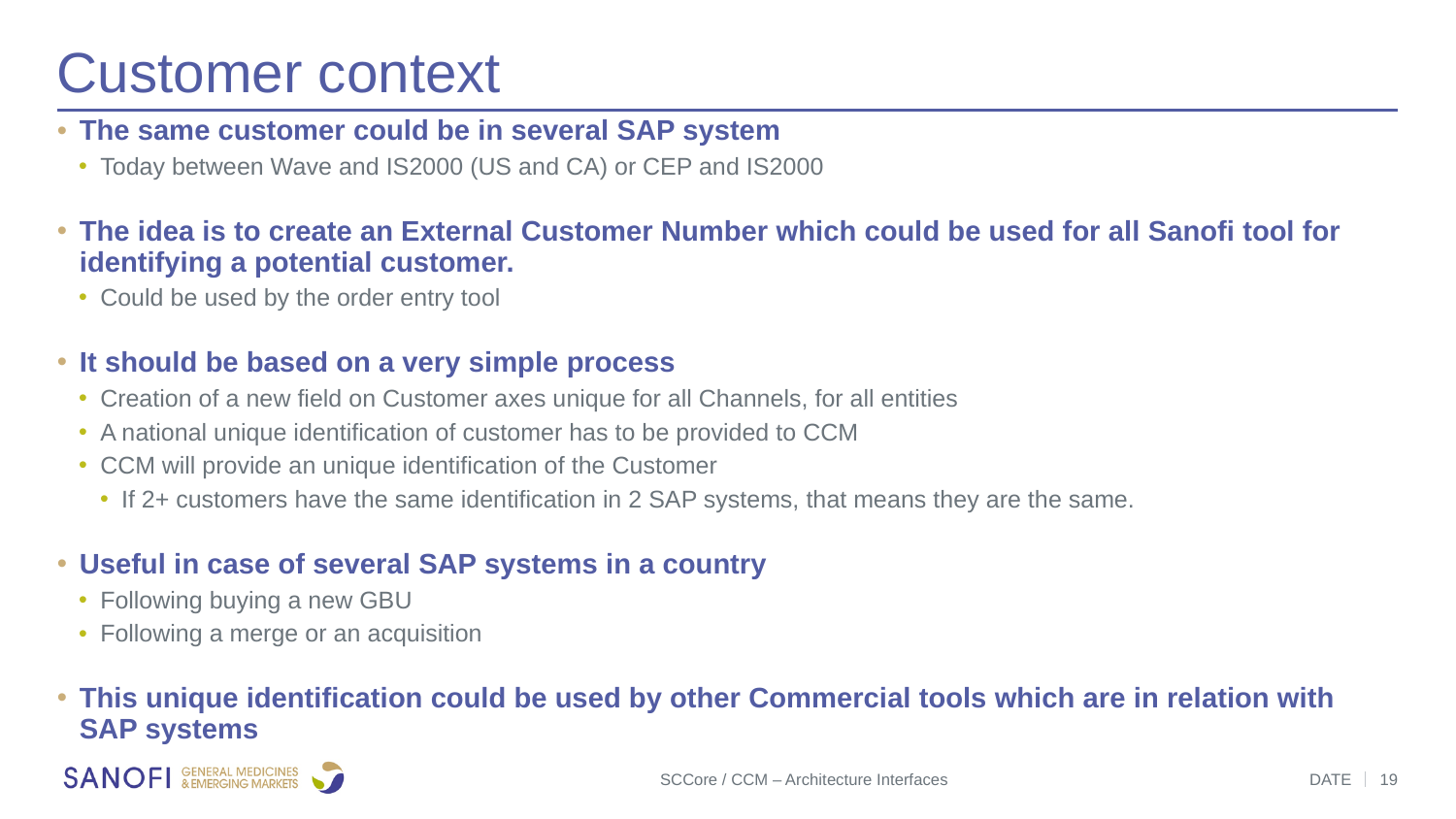

# Customer context
The same customer could be in several SAP system
Today between Wave and IS2000 (US and CA) or CEP and IS2000
The idea is to create an External Customer Number which could be used for all Sanofi tool for identifying a potential customer.
Could be used by the order entry tool
It should be based on a very simple process
Creation of a new field on Customer axes unique for all Channels, for all entities
A national unique identification of customer has to be provided to CCM
CCM will provide an unique identification of the Customer
If 2+ customers have the same identification in 2 SAP systems, that means they are the same.
Useful in case of several SAP systems in a country
Following buying a new GBU
Following a merge or an acquisition
This unique identification could be used by other Commercial tools which are in relation with SAP systems
SCCore / CCM – Architecture Interfaces
DATE
19